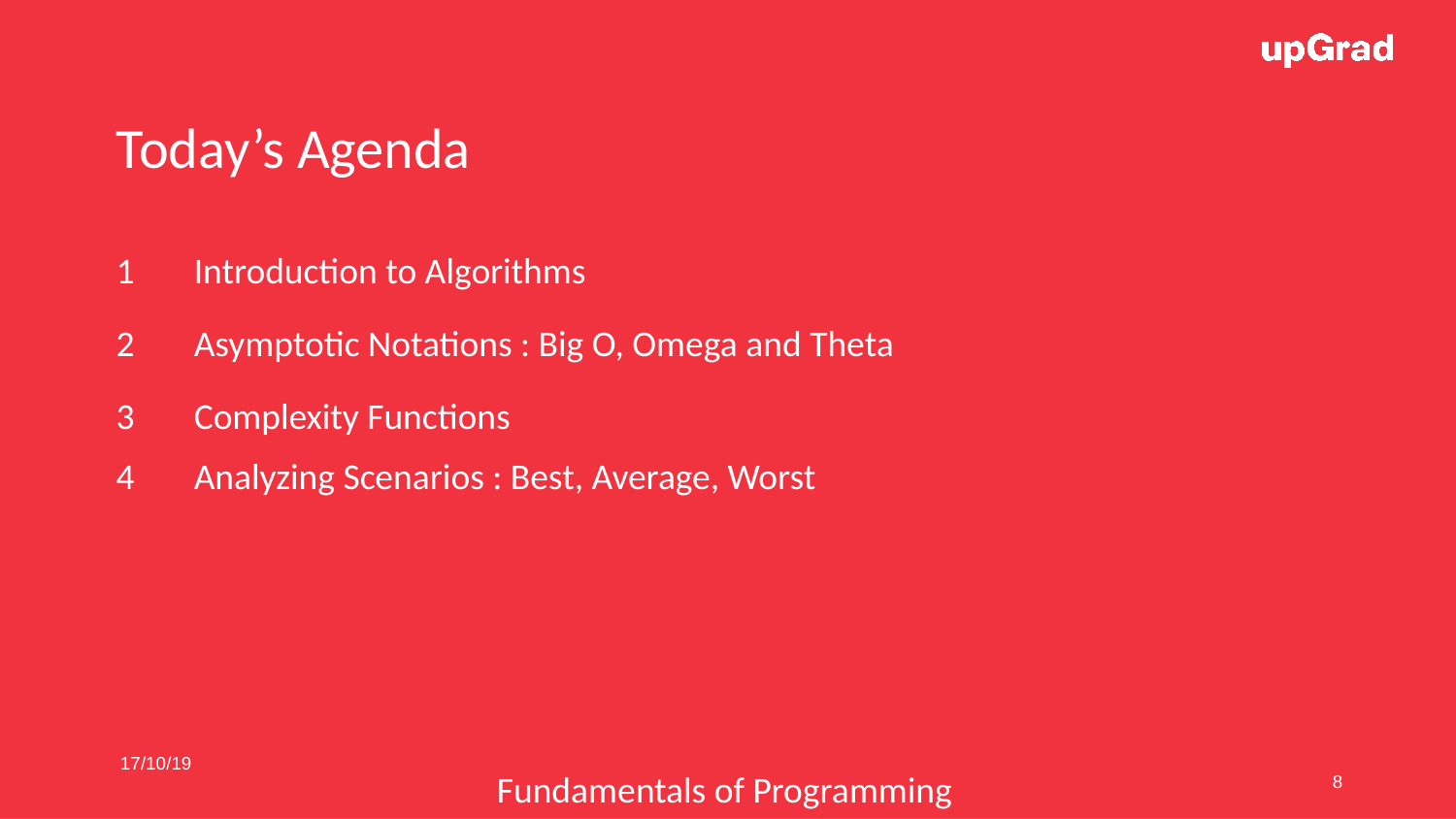

Today’s Agenda
1
Introduction to Algorithms

2
Asymptotic Notations : Big O, Omega and Theta
3
Complexity Functions
4
Analyzing Scenarios : Best, Average, Worst
17/10/19
8
Fundamentals of Programming